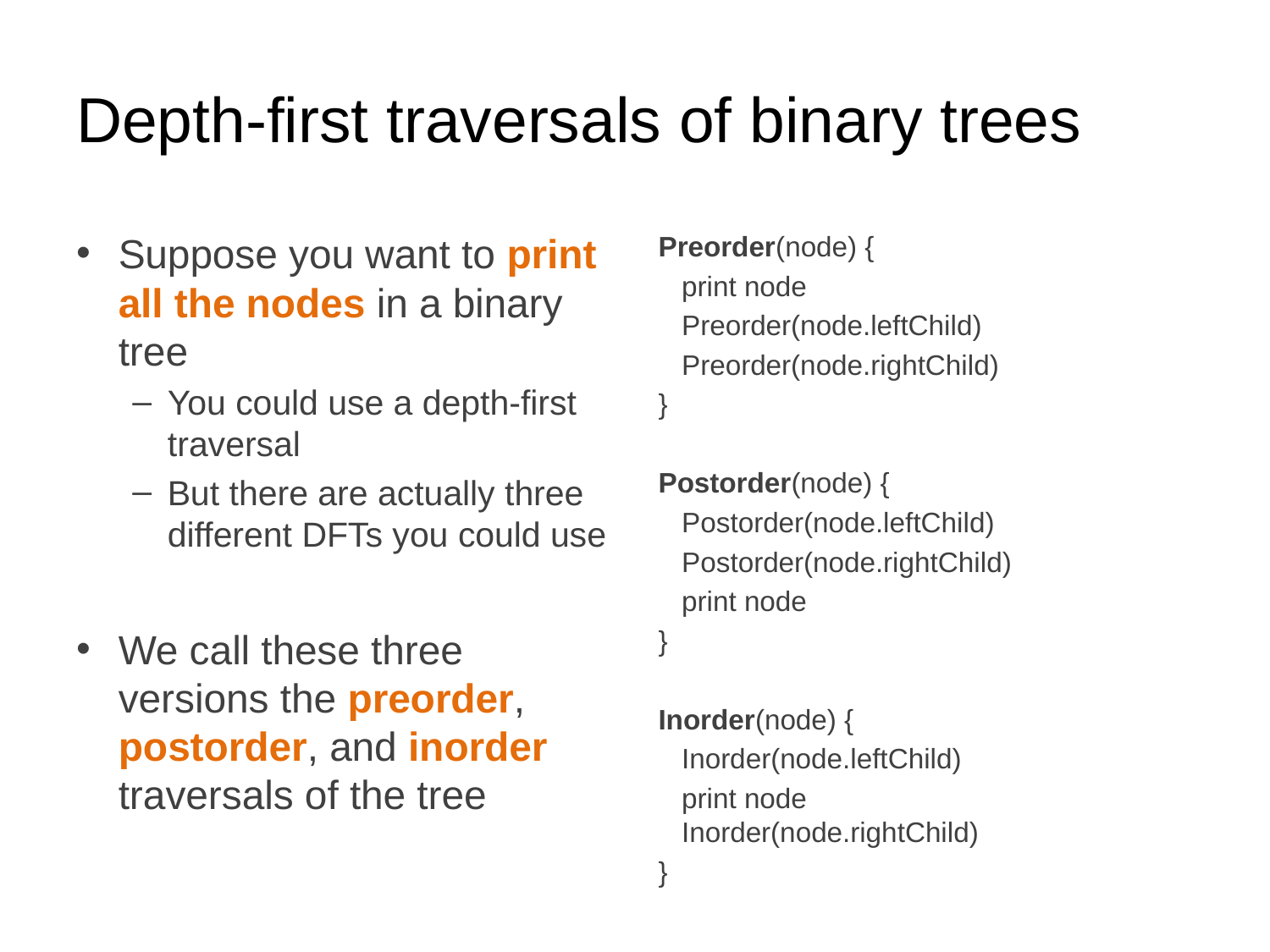

# Depth-first traversals of binary trees
Suppose you want to print all the nodes in a binary tree
You could use a depth-first traversal
But there are actually three different DFTs you could use

We call these three versions the preorder, postorder, and inorder traversals of the tree
Preorder(node) {
   print node
   Preorder(node.leftChild)
   Preorder(node.rightChild)
}

Postorder(node) {
   Postorder(node.leftChild)
   Postorder(node.rightChild)
   print node
}

Inorder(node) {
   Inorder(node.leftChild)
   print node
   Inorder(node.rightChild)
}